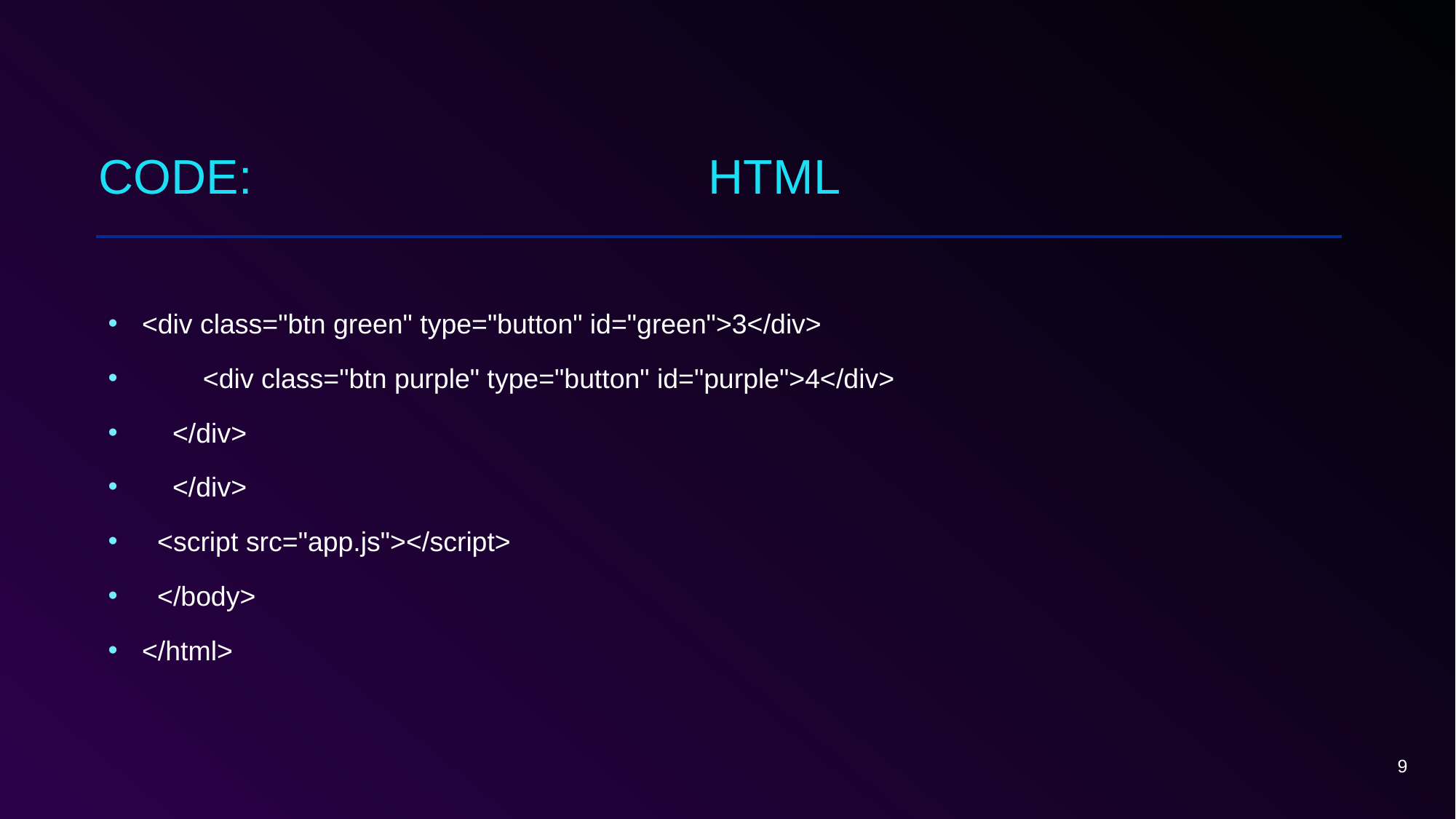

# Code:                                  HTML
<div class="btn green" type="button" id="green">3</div>
        <div class="btn purple" type="button" id="purple">4</div>
    </div>
    </div>
  <script src="app.js"></script>
  </body>
</html>
9